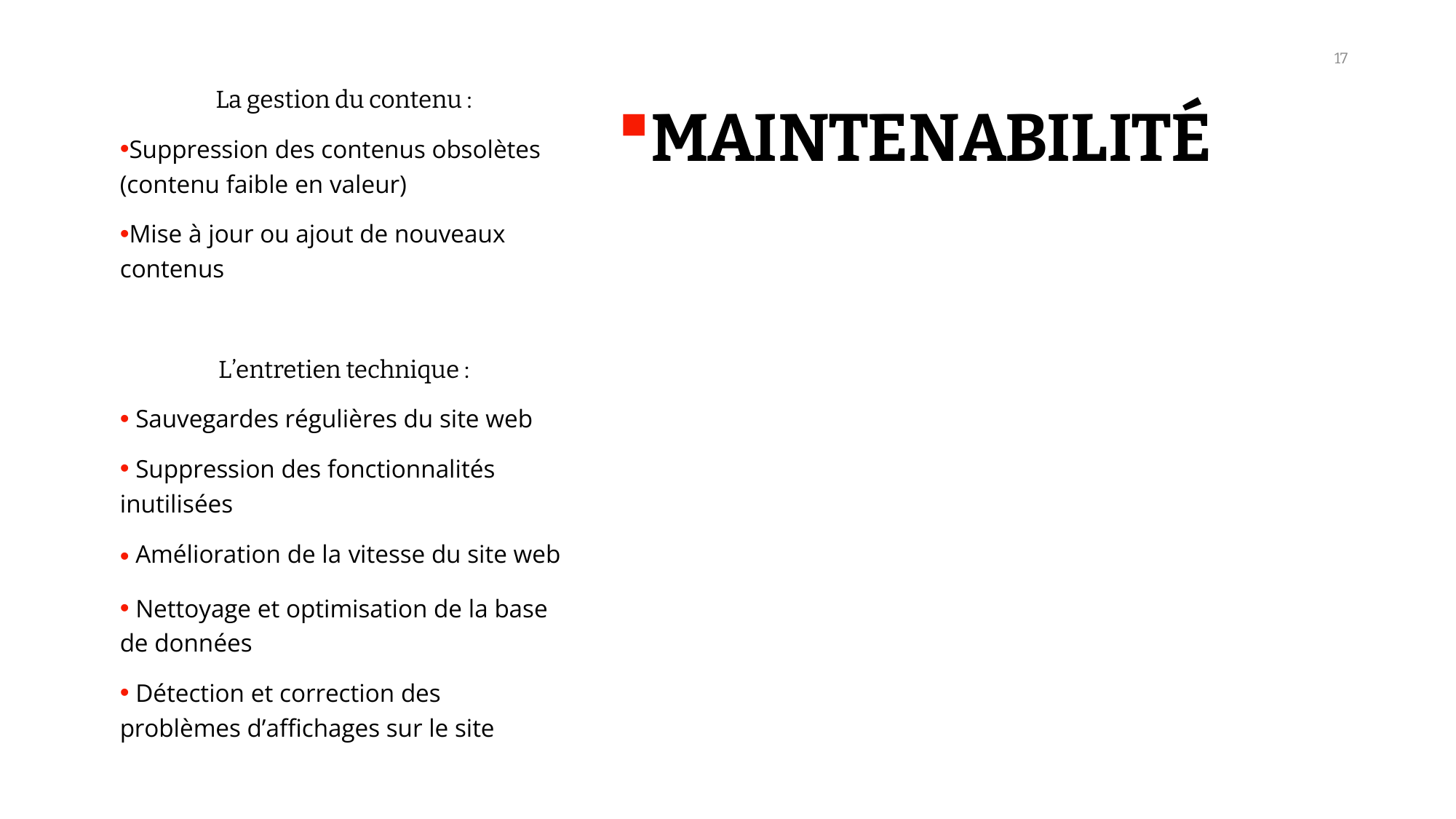

17
La gestion du contenu :
Suppression des contenus obsolètes (contenu faible en valeur)
Mise à jour ou ajout de nouveaux contenus

L’entretien technique :
 Sauvegardes régulières du site web
 Suppression des fonctionnalités inutilisées
 Amélioration de la vitesse du site web
 Nettoyage et optimisation de la base de données
 Détection et correction des problèmes d’affichages sur le site

MAINTENABILITÉ